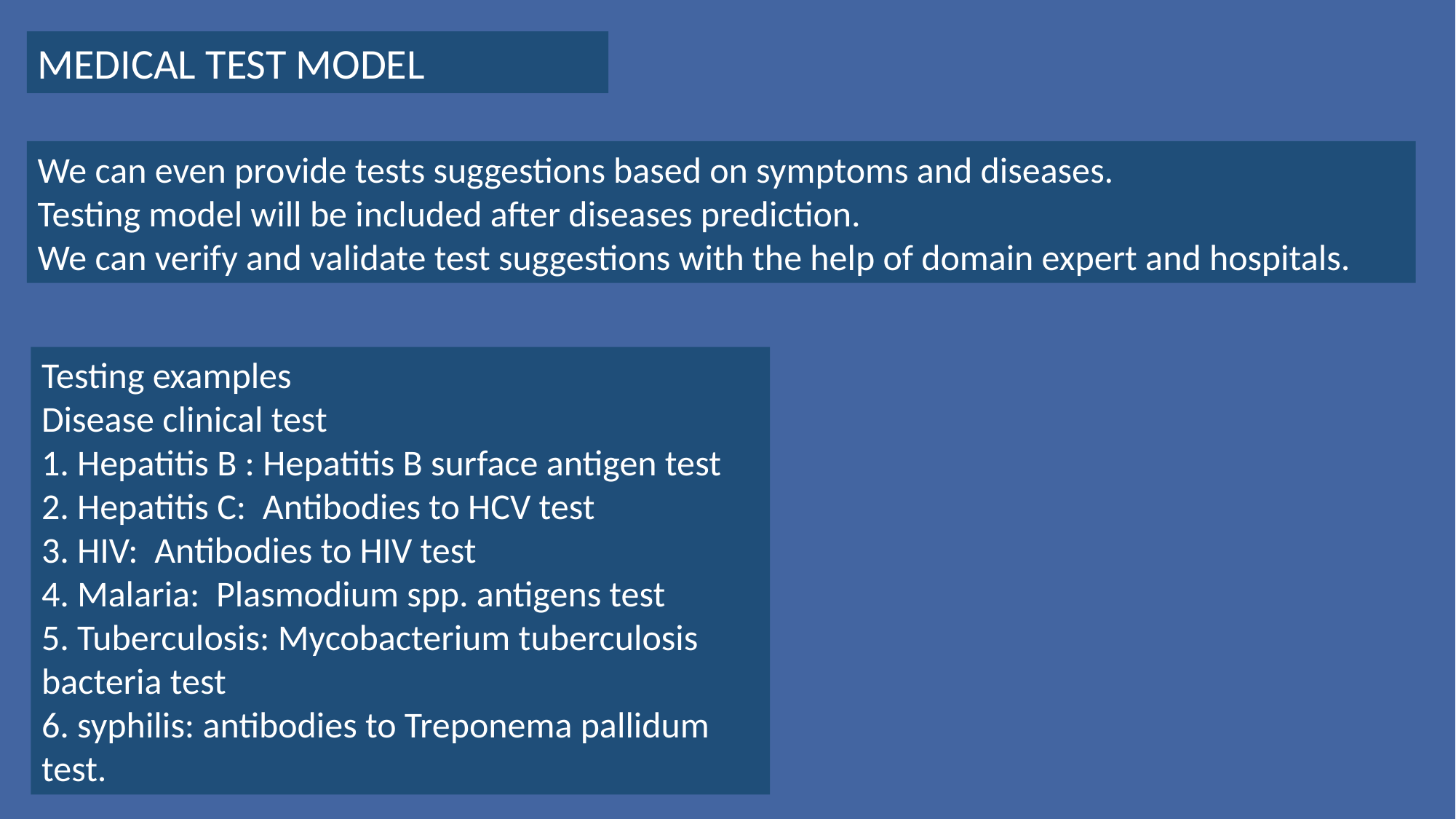

MEDICAL TEST MODEL
We can even provide tests suggestions based on symptoms and diseases.
Testing model will be included after diseases prediction.
We can verify and validate test suggestions with the help of domain expert and hospitals.
Testing examples
Disease clinical test
1. Hepatitis B : Hepatitis B surface antigen test
2. Hepatitis C:  Antibodies to HCV test
3. HIV:  Antibodies to HIV test
4. Malaria:  Plasmodium spp. antigens test
5. Tuberculosis: Mycobacterium tuberculosis bacteria test
6. syphilis: antibodies to Treponema pallidum test.